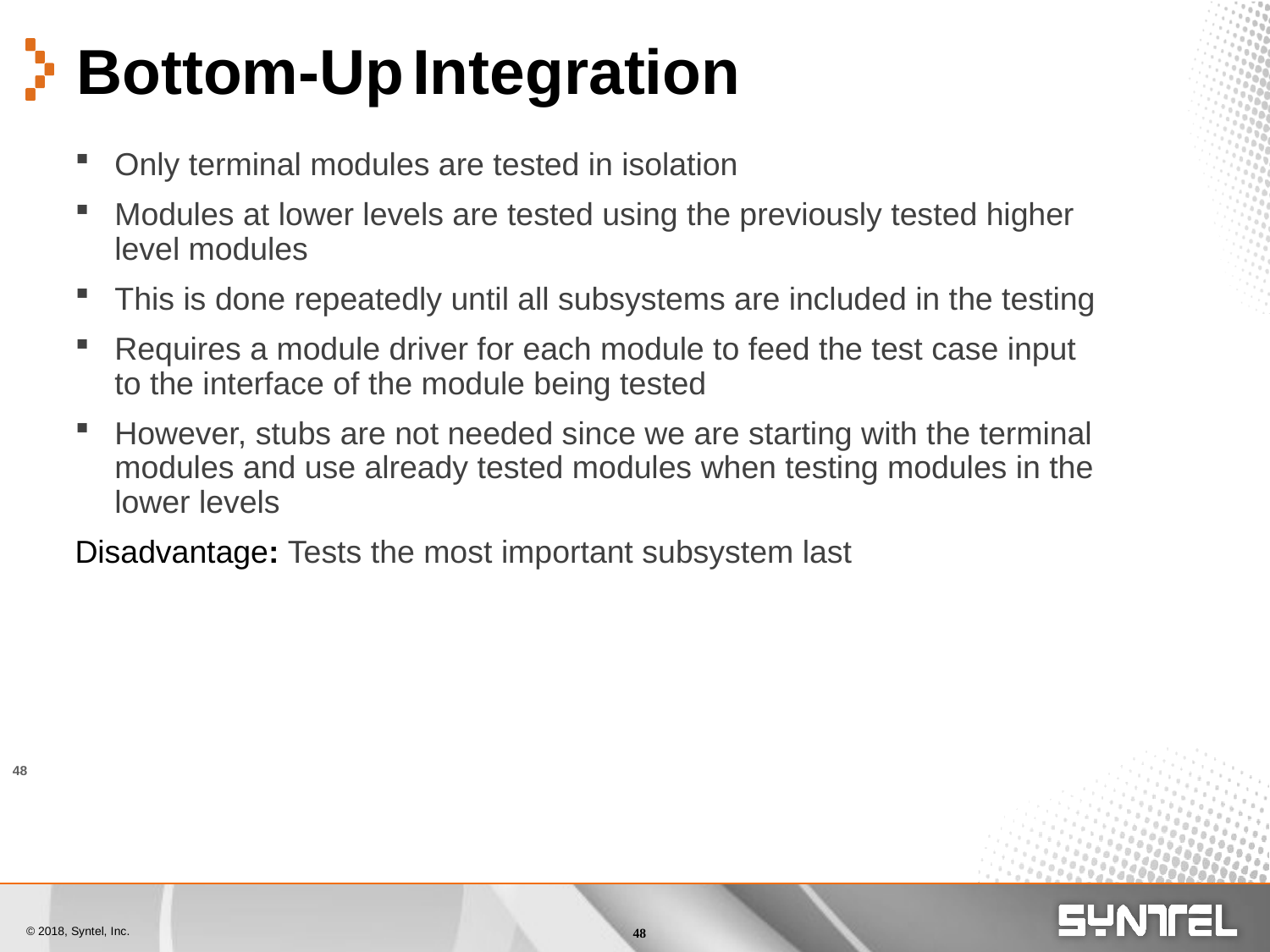

# Bottom-Up Integration
Only terminal modules are tested in isolation
Modules at lower levels are tested using the previously tested higher level modules
This is done repeatedly until all subsystems are included in the testing
Requires a module driver for each module to feed the test case input to the interface of the module being tested
However, stubs are not needed since we are starting with the terminal modules and use already tested modules when testing modules in the lower levels
Disadvantage: Tests the most important subsystem last

48